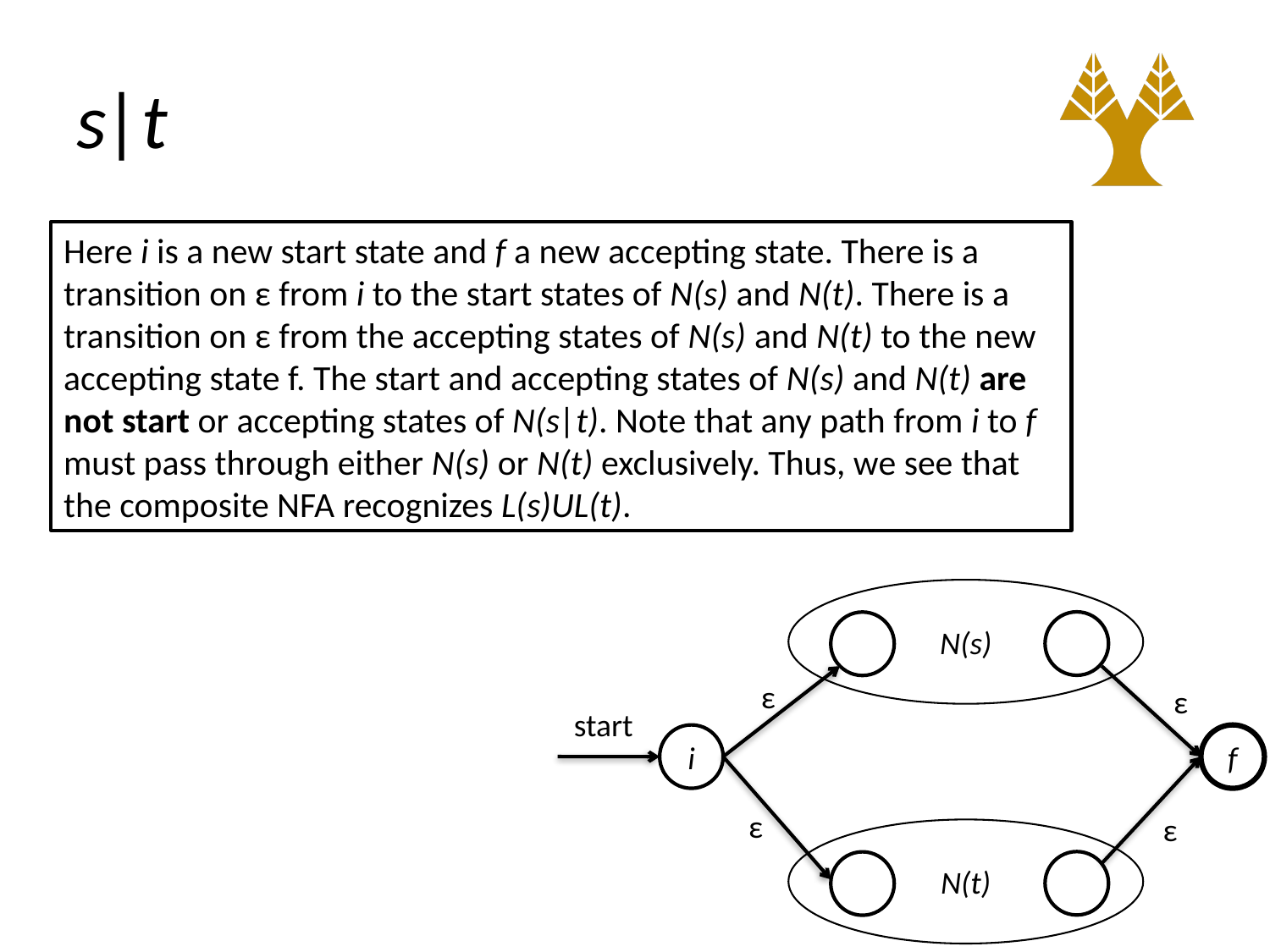

# s|t
Here i is a new start state and f a new accepting state. There is a transition on ε from i to the start states of N(s) and N(t). There is a transition on ε from the accepting states of N(s) and N(t) to the new accepting state f. The start and accepting states of N(s) and N(t) are not start or accepting states of N(s|t). Note that any path from i to f must pass through either N(s) or N(t) exclusively. Thus, we see that the composite NFA recognizes L(s)UL(t).
N(s)

ε
ε
start
i
f
ε
ε
N(t)